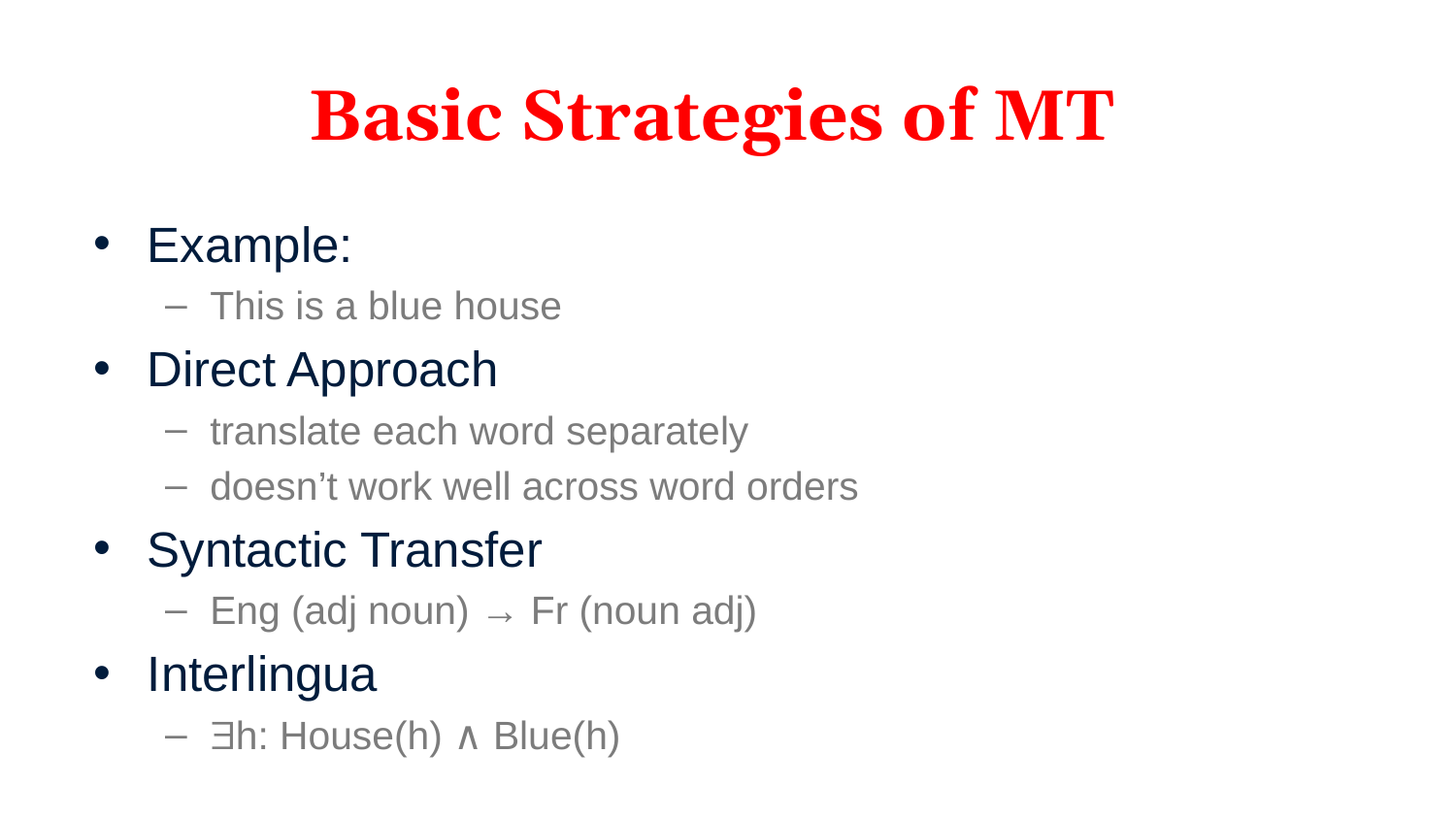

# Basic Strategies of MT
Example:
This is a blue house
Direct Approach
translate each word separately
doesn’t work well across word orders
Syntactic Transfer
Eng (adj noun) → Fr (noun adj)
Interlingua
∃h: House(h) ∧ Blue(h)